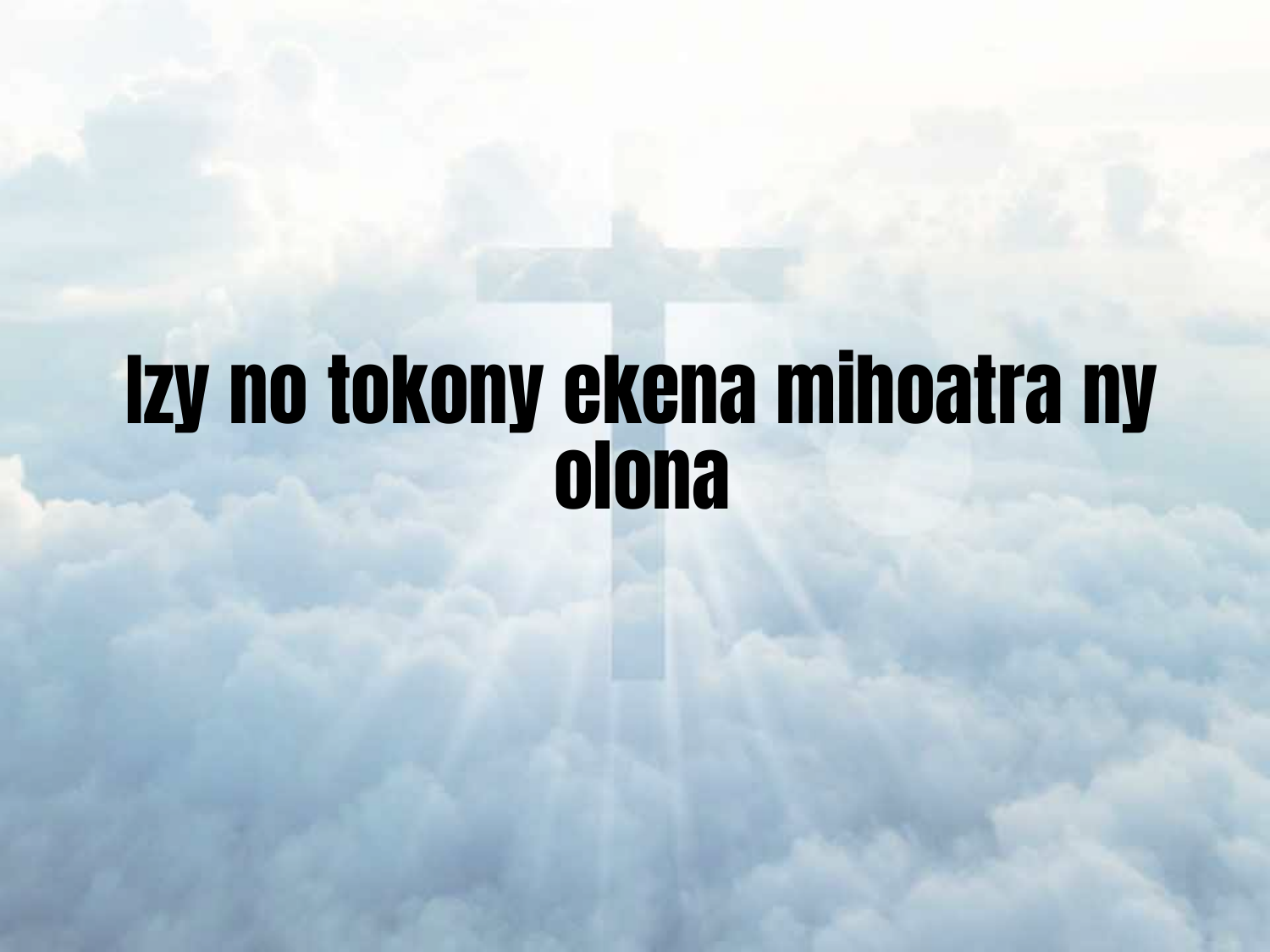

Izy no tokony ekena mihoatra ny olona